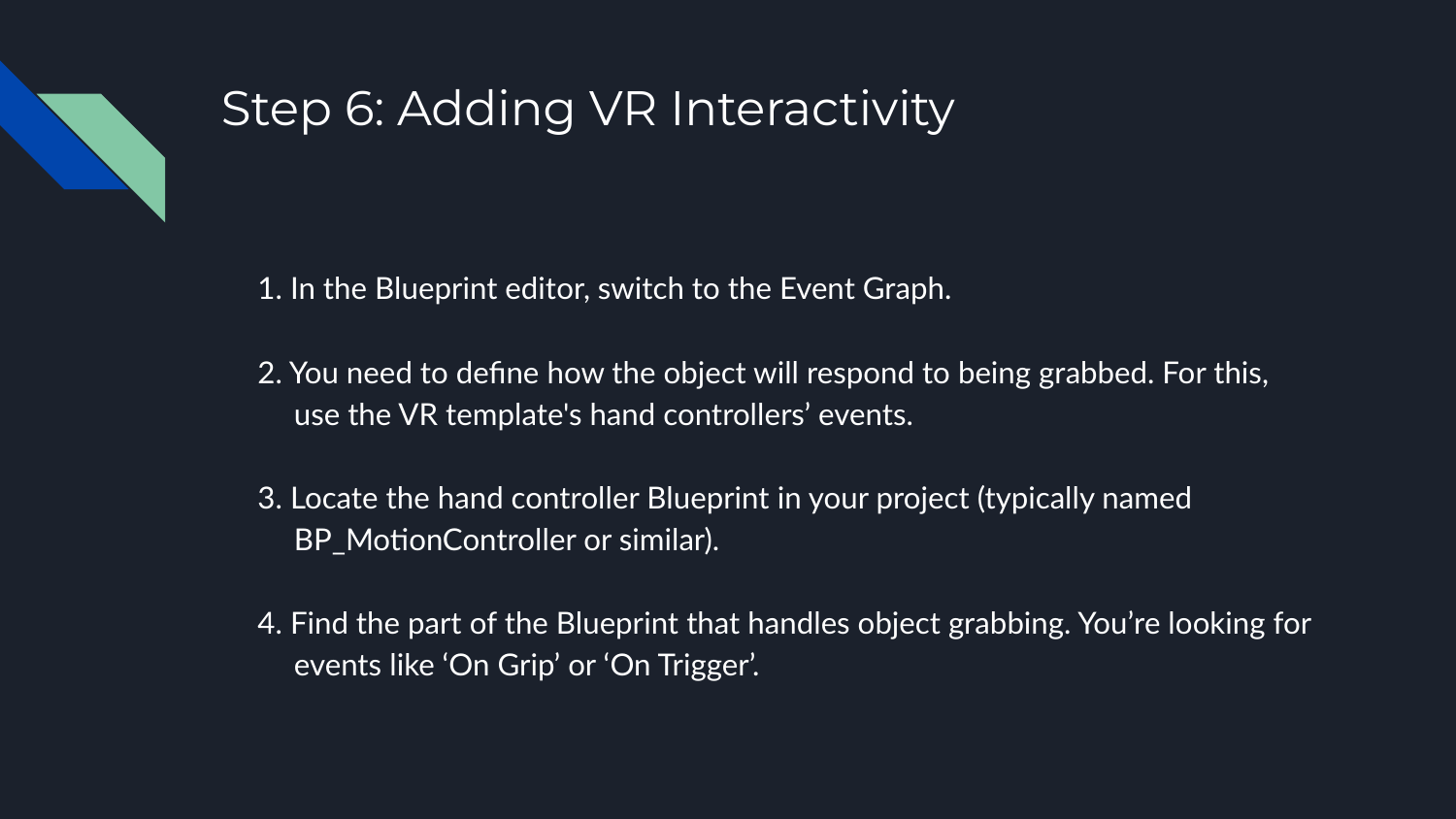

# Step 6: Adding VR Interactivity
1. In the Blueprint editor, switch to the Event Graph.

2. You need to define how the object will respond to being grabbed. For this, use the VR template's hand controllers’ events.

3. Locate the hand controller Blueprint in your project (typically named BP_MotionController or similar).

4. Find the part of the Blueprint that handles object grabbing. You’re looking for events like ‘On Grip’ or ‘On Trigger’.